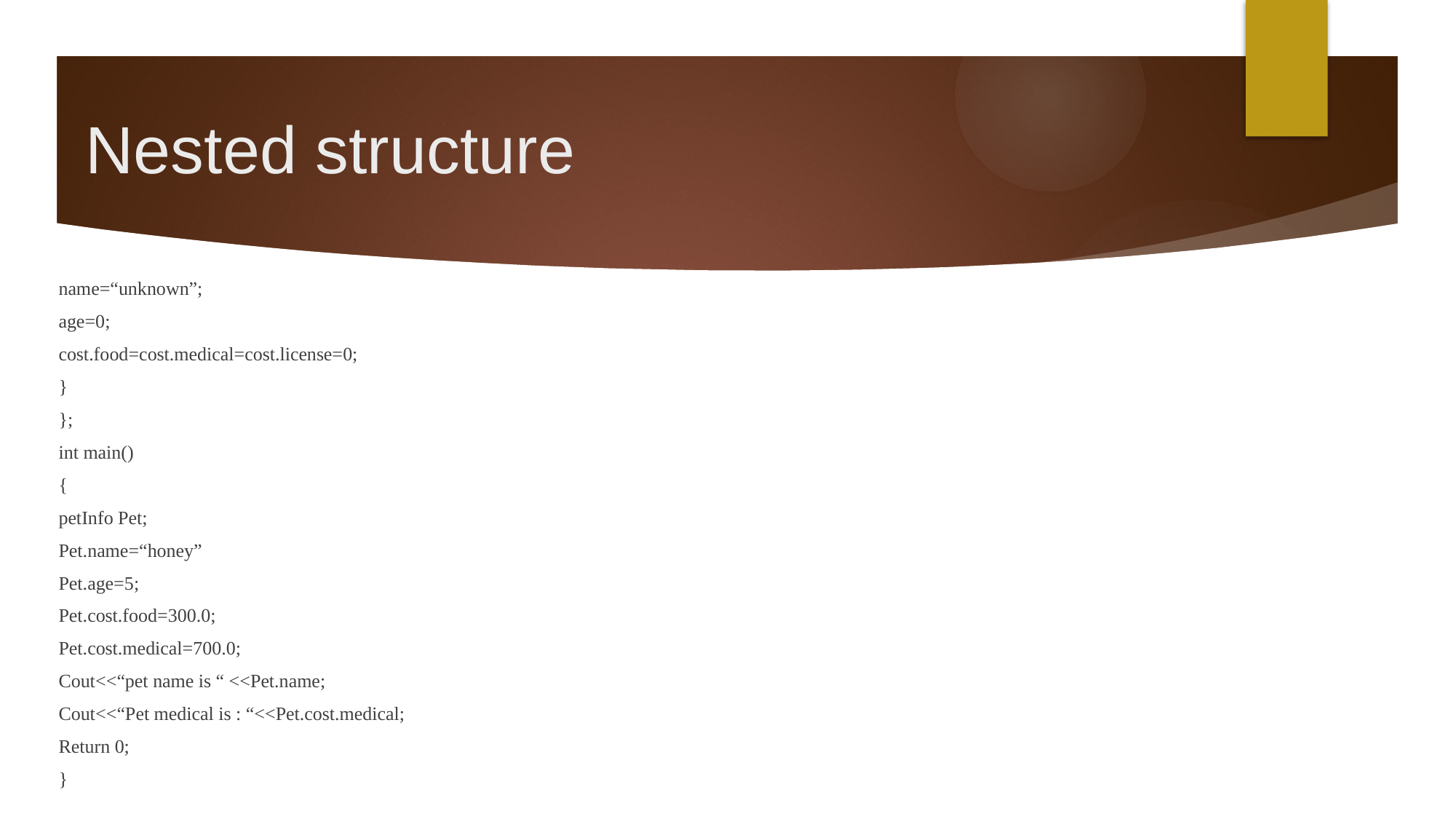

# Nested structure
name=“unknown”;
age=0;
cost.food=cost.medical=cost.license=0;
}
};
int main()
{
petInfo Pet;
Pet.name=“honey”
Pet.age=5;
Pet.cost.food=300.0;
Pet.cost.medical=700.0;
Cout<<“pet name is “ <<Pet.name;
Cout<<“Pet medical is : “<<Pet.cost.medical;
Return 0;
}